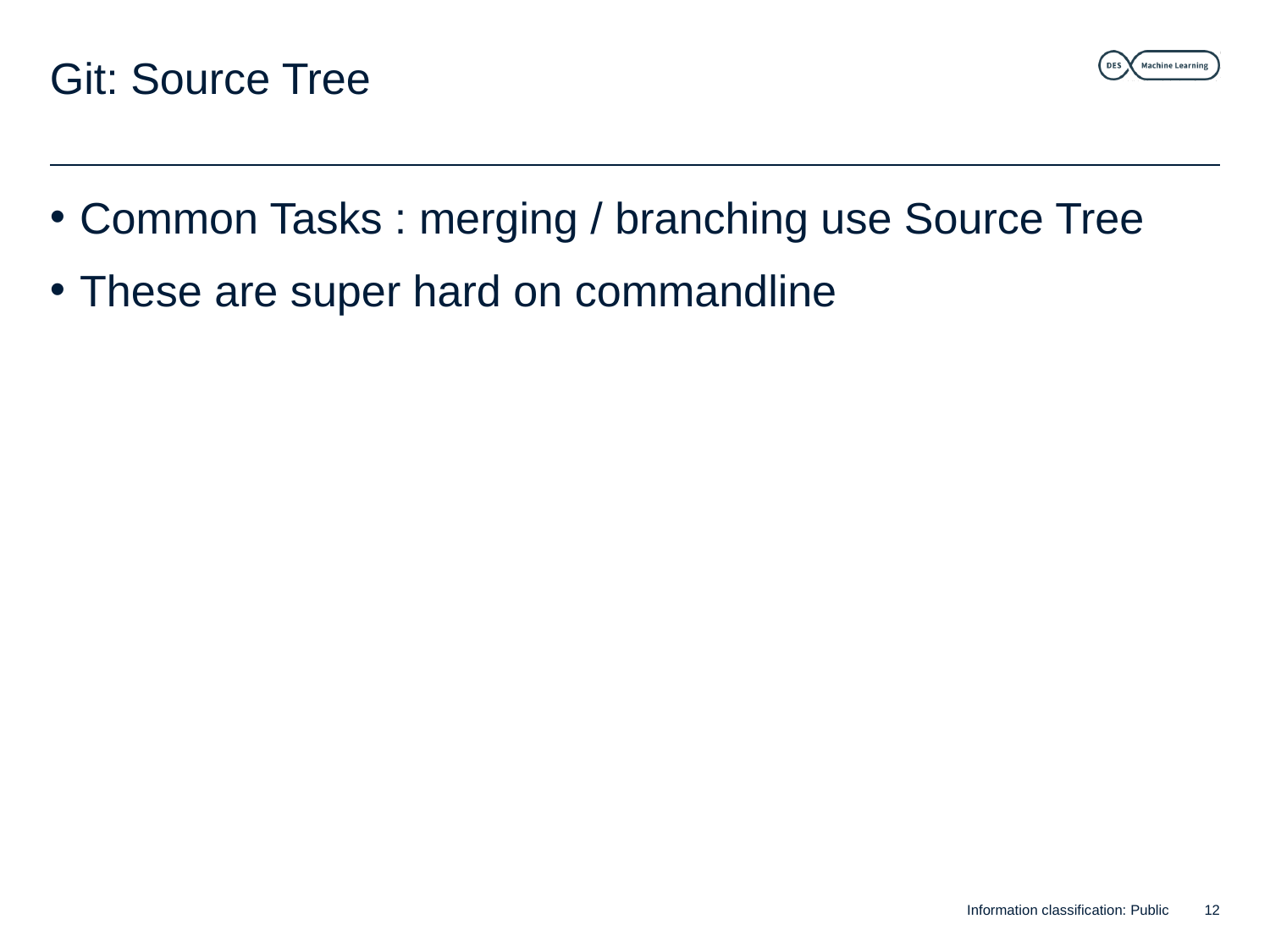

# Git: Source Tree
Common Tasks : merging / branching use Source Tree
These are super hard on commandline

Information classification: Public
12